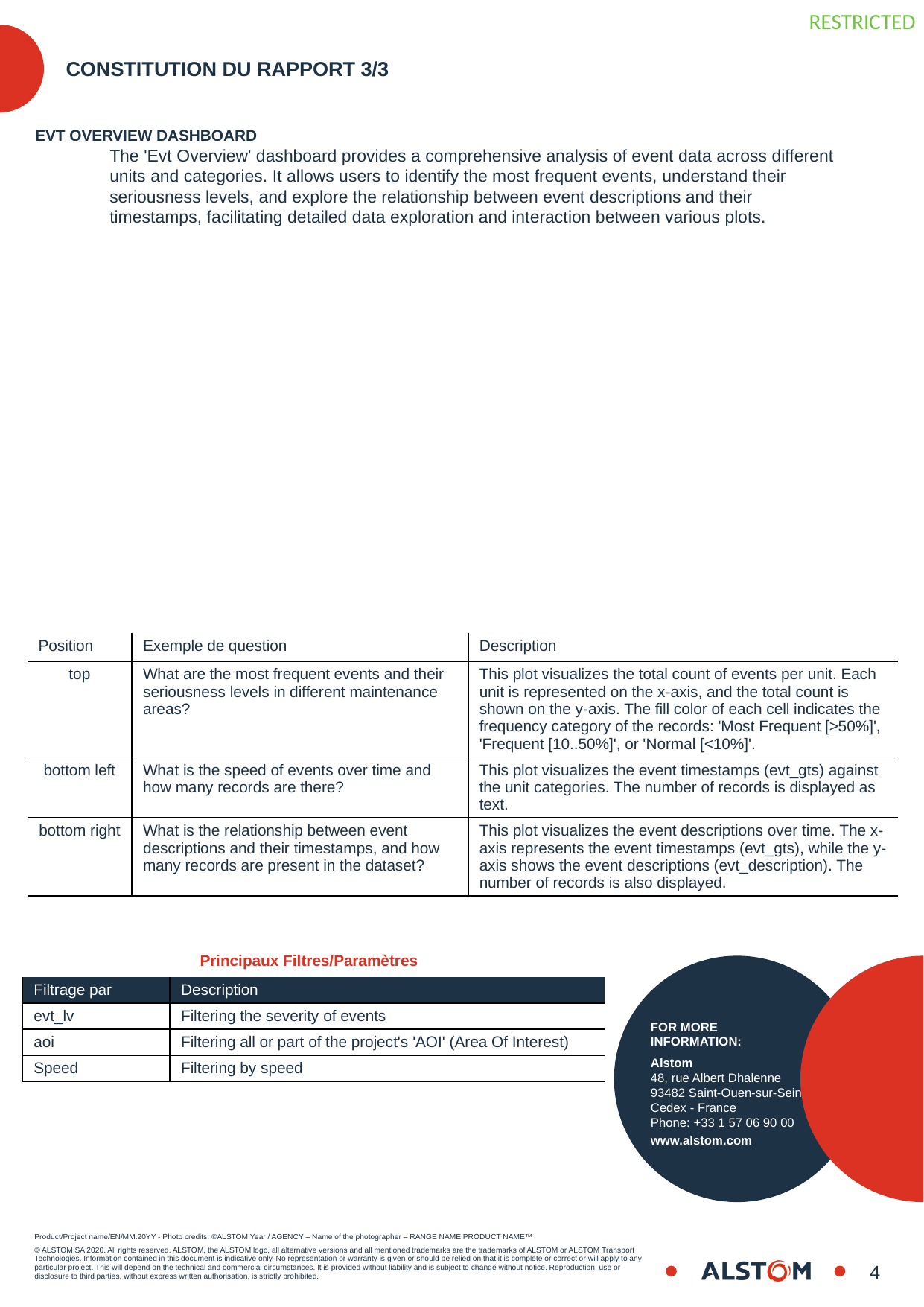

# Constitution du rapport 3/3
Evt Overview Dashboard
The 'Evt Overview' dashboard provides a comprehensive analysis of event data across different units and categories. It allows users to identify the most frequent events, understand their seriousness levels, and explore the relationship between event descriptions and their timestamps, facilitating detailed data exploration and interaction between various plots.

| Position | Exemple de question | Description |
| --- | --- | --- |
| top | What are the most frequent events and their seriousness levels in different maintenance areas? | This plot visualizes the total count of events per unit. Each unit is represented on the x-axis, and the total count is shown on the y-axis. The fill color of each cell indicates the frequency category of the records: 'Most Frequent [>50%]', 'Frequent [10..50%]', or 'Normal [<10%]'. |
| bottom left | What is the speed of events over time and how many records are there? | This plot visualizes the event timestamps (evt\_gts) against the unit categories. The number of records is displayed as text. |
| bottom right | What is the relationship between event descriptions and their timestamps, and how many records are present in the dataset? | This plot visualizes the event descriptions over time. The x-axis represents the event timestamps (evt\_gts), while the y-axis shows the event descriptions (evt\_description). The number of records is also displayed. |

Principaux Filtres/Paramètres
| Filtrage par | Description |
| --- | --- |
| evt\_lv | Filtering the severity of events |
| aoi | Filtering all or part of the project's 'AOI' (Area Of Interest) |
| Speed | Filtering by speed |
4
8/30/2024